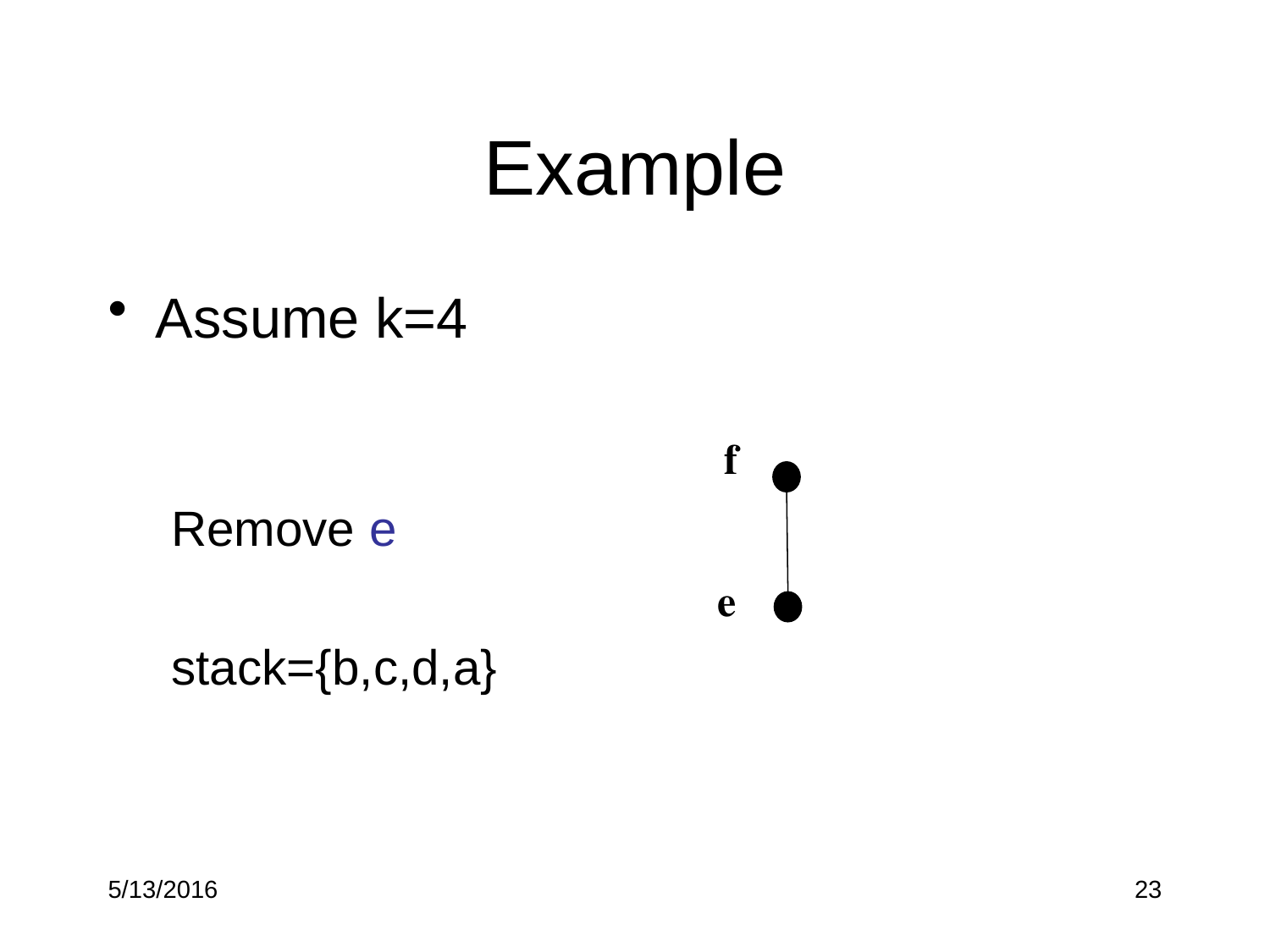

# Example
Assume k=4

Remove e

stack={b,c,d,a}

f

e

5/13/2016
23